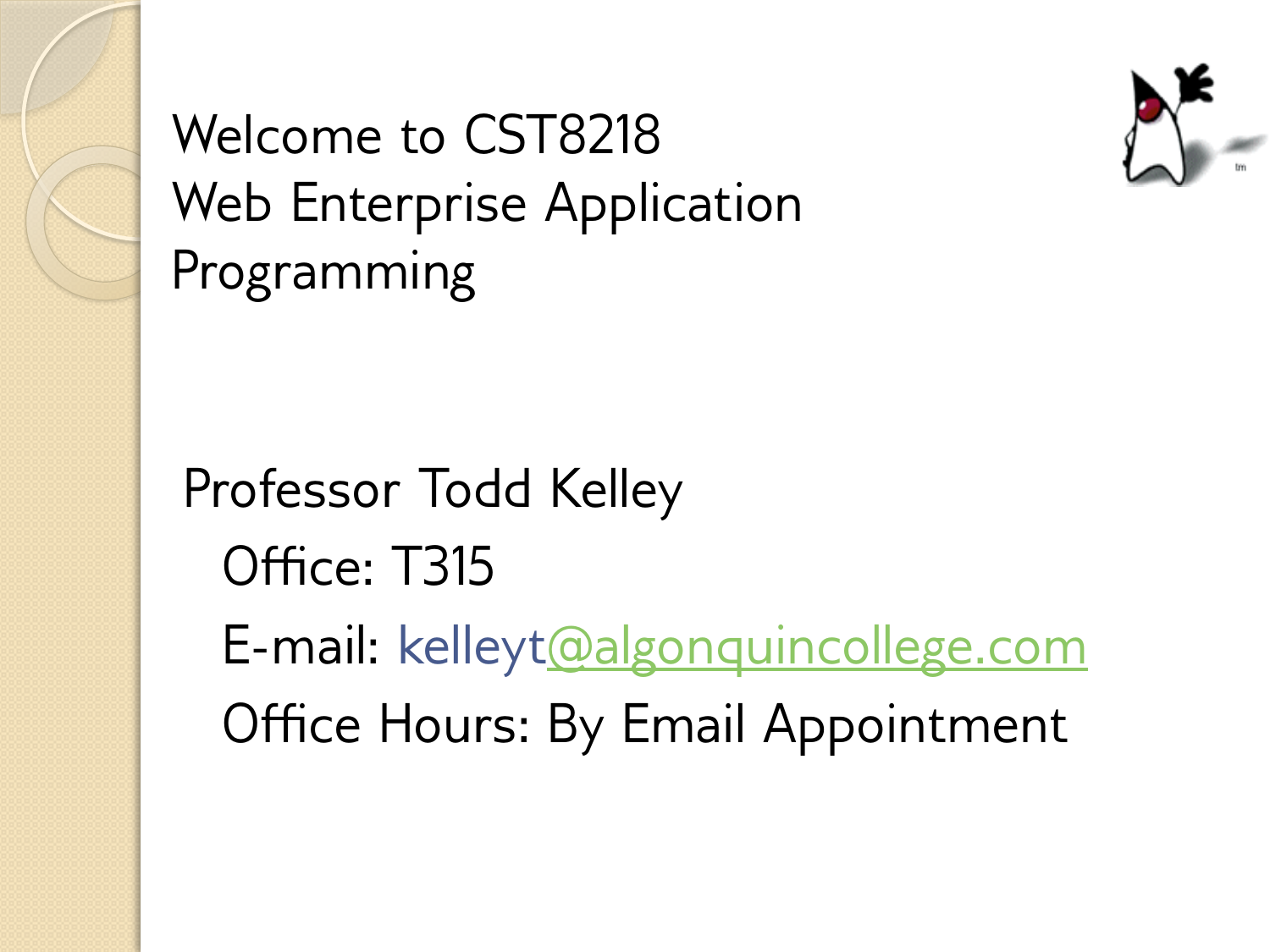

Welcome to CST8218
Web Enterprise Application
Programming
Professor Todd Kelley
	Office: T315
	E-mail: kelleyt@algonquincollege.com
	Office Hours: By Email Appointment